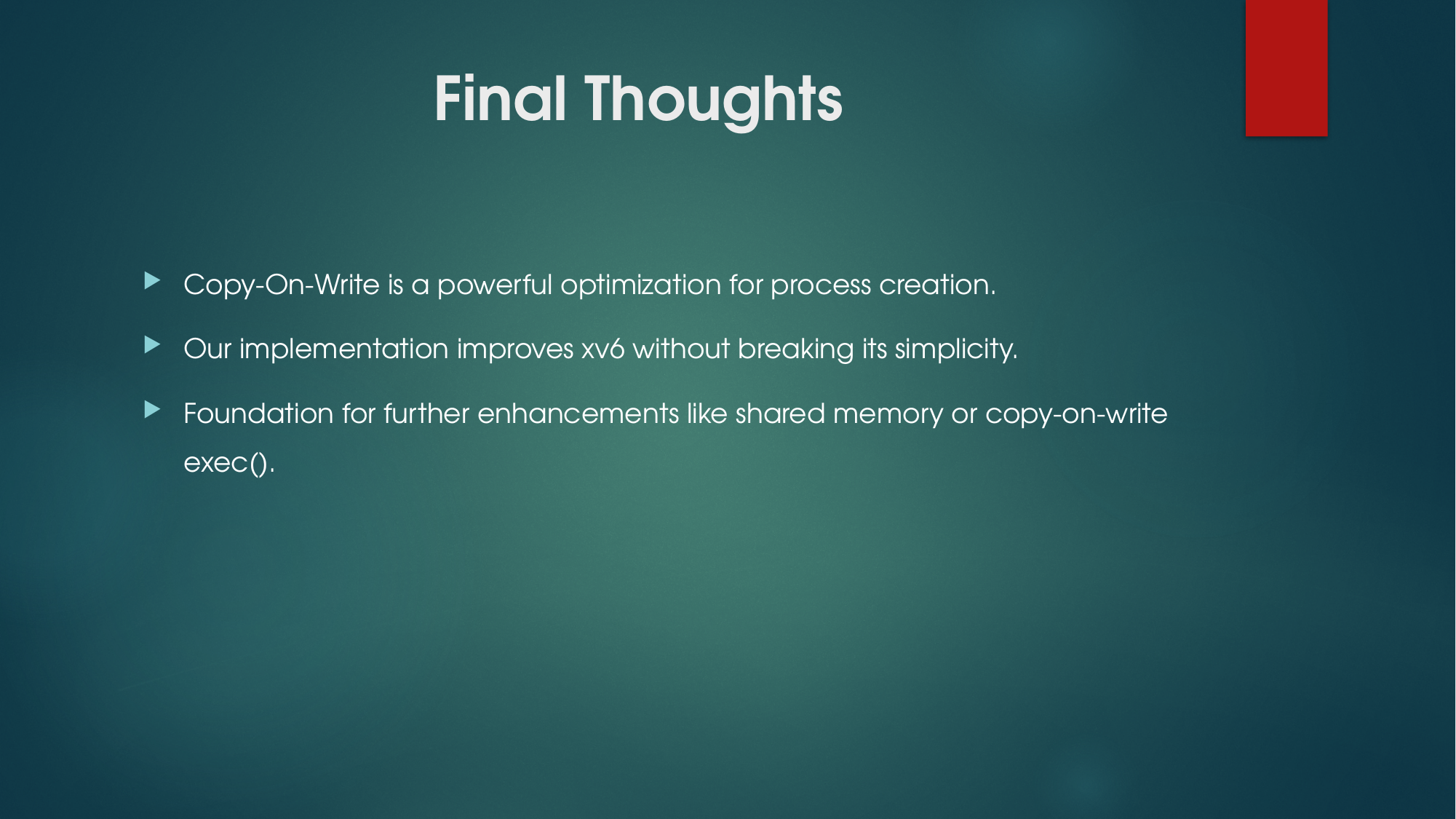

# Final Thoughts
Copy-On-Write is a powerful optimization for process creation.
Our implementation improves xv6 without breaking its simplicity.
Foundation for further enhancements like shared memory or copy-on-write exec().